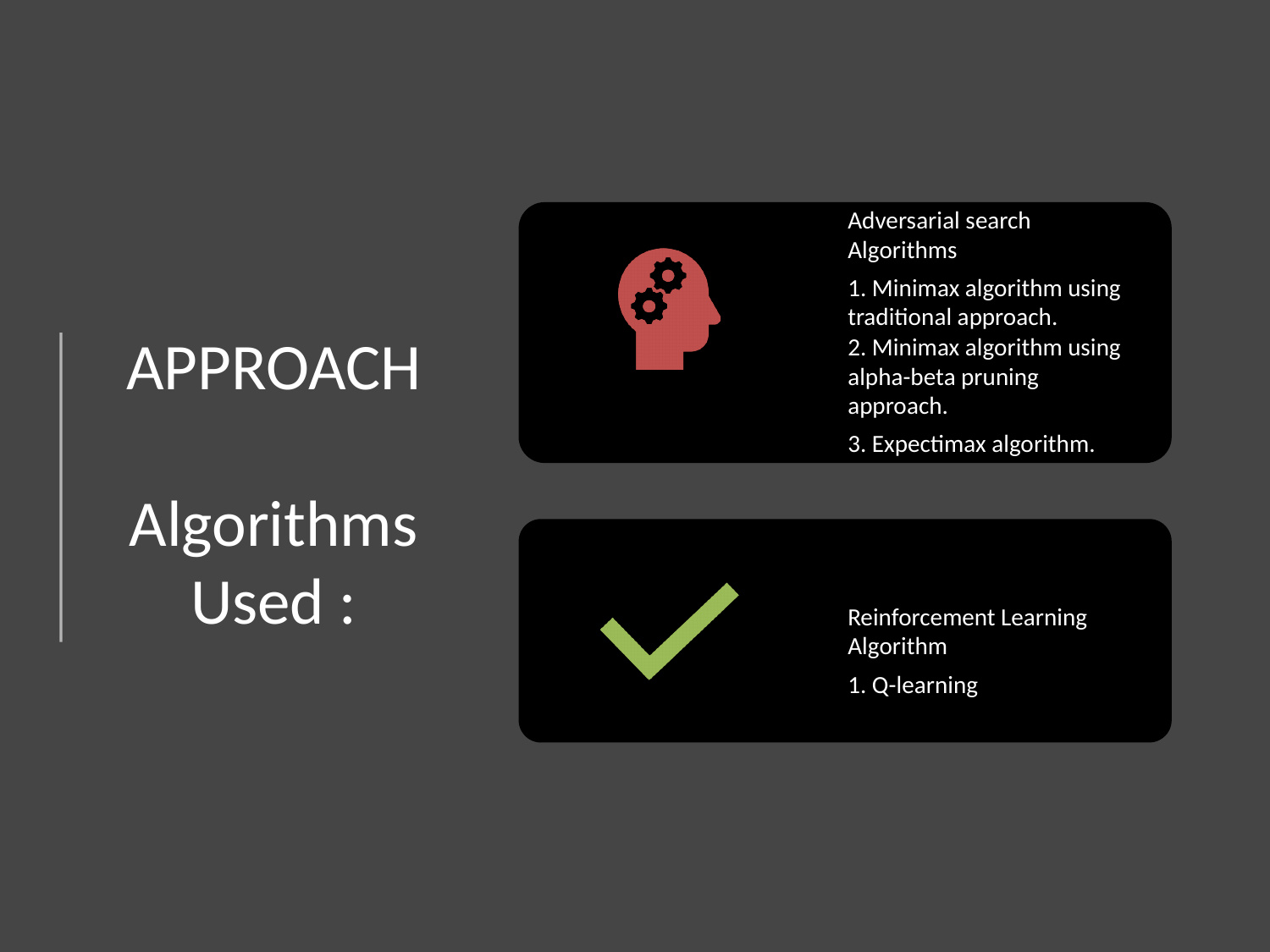

Adversarial search Algorithms
1. Minimax algorithm using     traditional approach.
2. Minimax algorithm using alpha-beta pruning approach.
3. Expectimax algorithm.
Reinforcement Learning Algorithm
1. Q-learning
# APPROACH Algorithms Used :